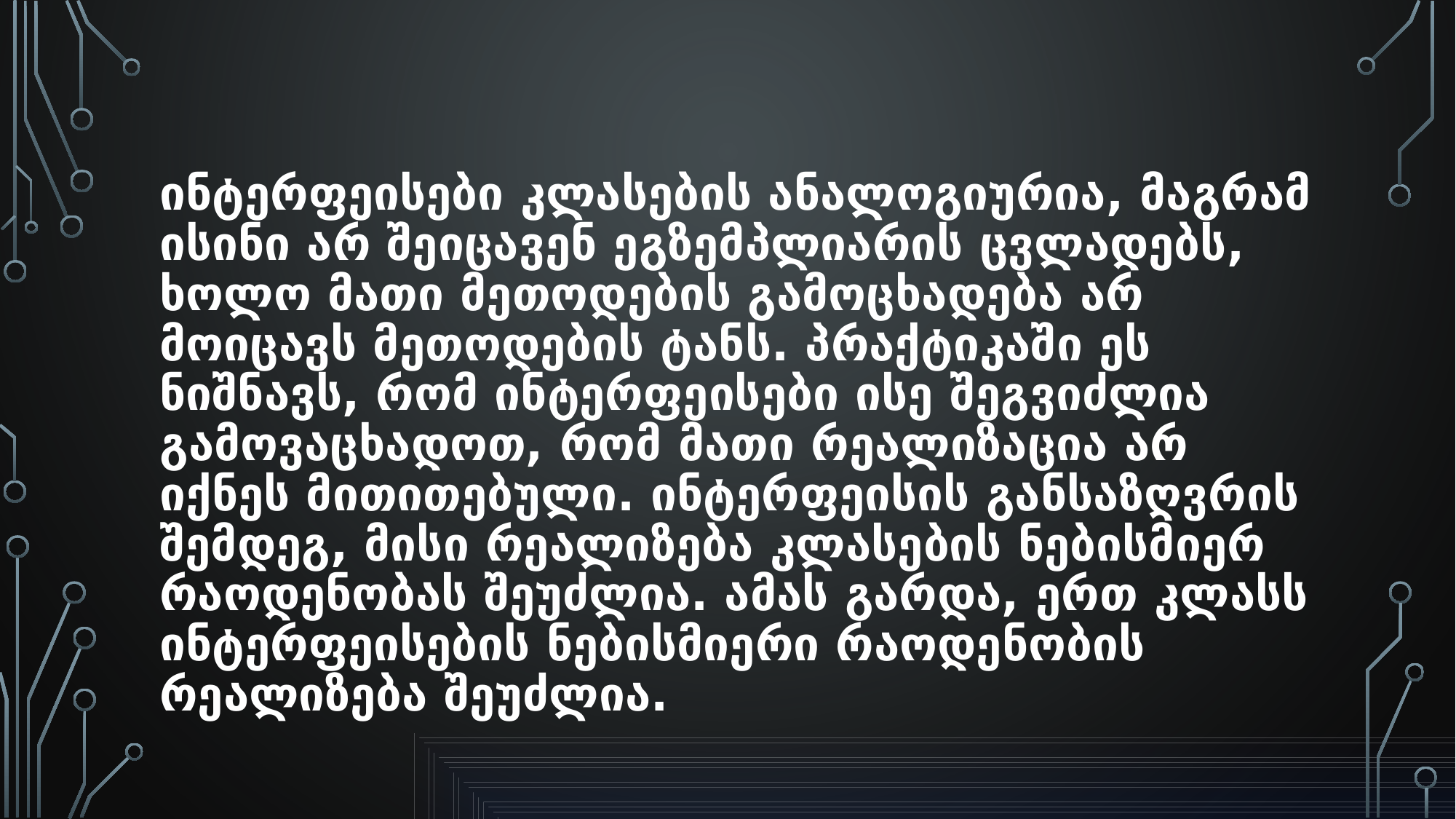

# ინტერფეისები კლასების ანალოგიურია, მაგრამ ისინი არ შეიცავენ ეგზემპლიარის ცვლადებს, ხოლო მათი მეთოდების გამოცხადება არ მოიცავს მეთოდების ტანს. პრაქტიკაში ეს ნიშნავს, რომ ინტერფეისები ისე შეგვიძლია გამოვაცხადოთ, რომ მათი რეალიზაცია არ იქნეს მითითებული. ინტერფეისის განსაზღვრის შემდეგ, მისი რეალიზება კლასების ნებისმიერ რაოდენობას შეუძლია. ამას გარდა, ერთ კლასს ინტერფეისების ნებისმიერი რაოდენობის რეალიზება შეუძლია.